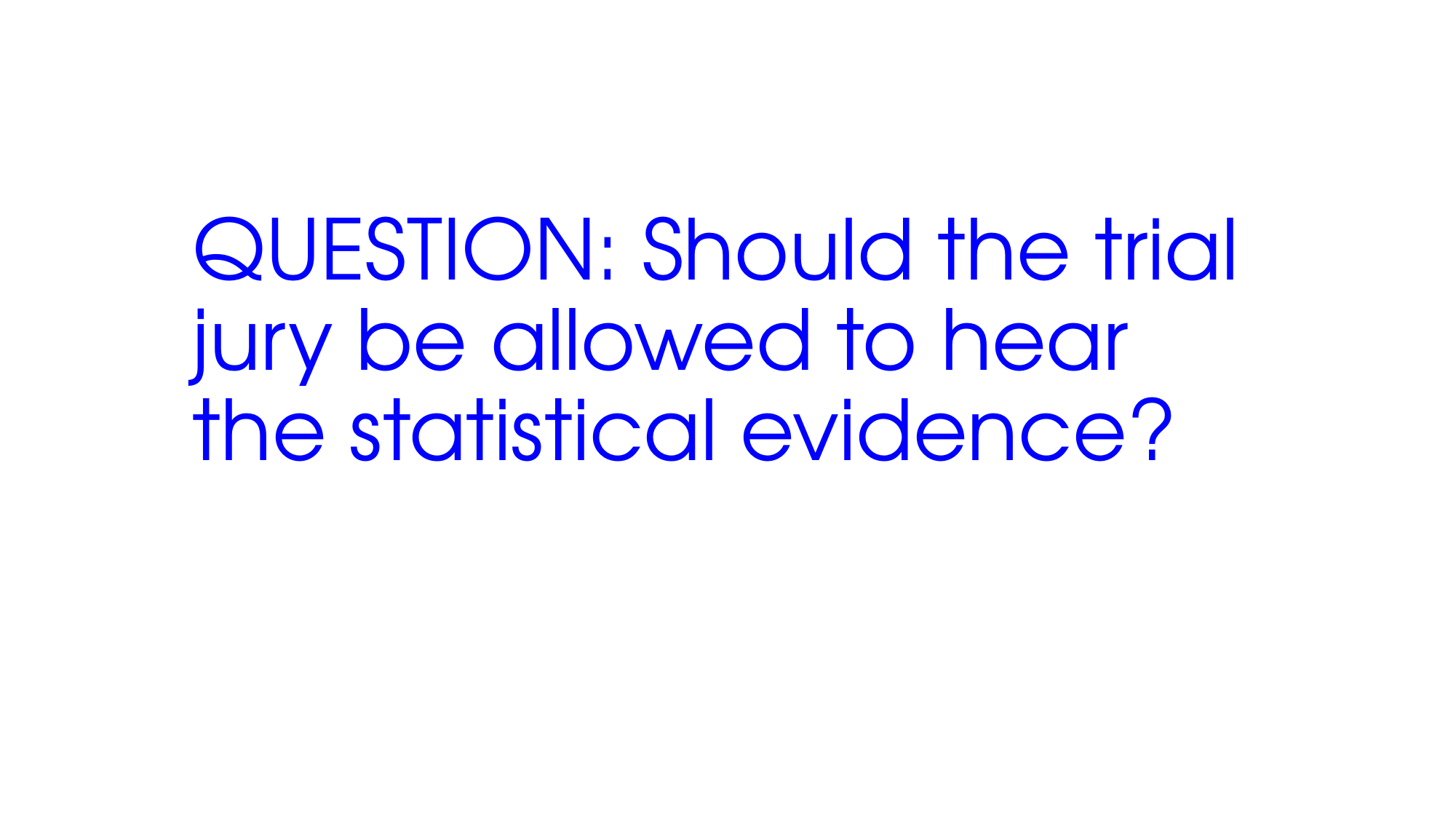

# QUESTION: Should the trial jury be allowed to hear the statistical evidence?